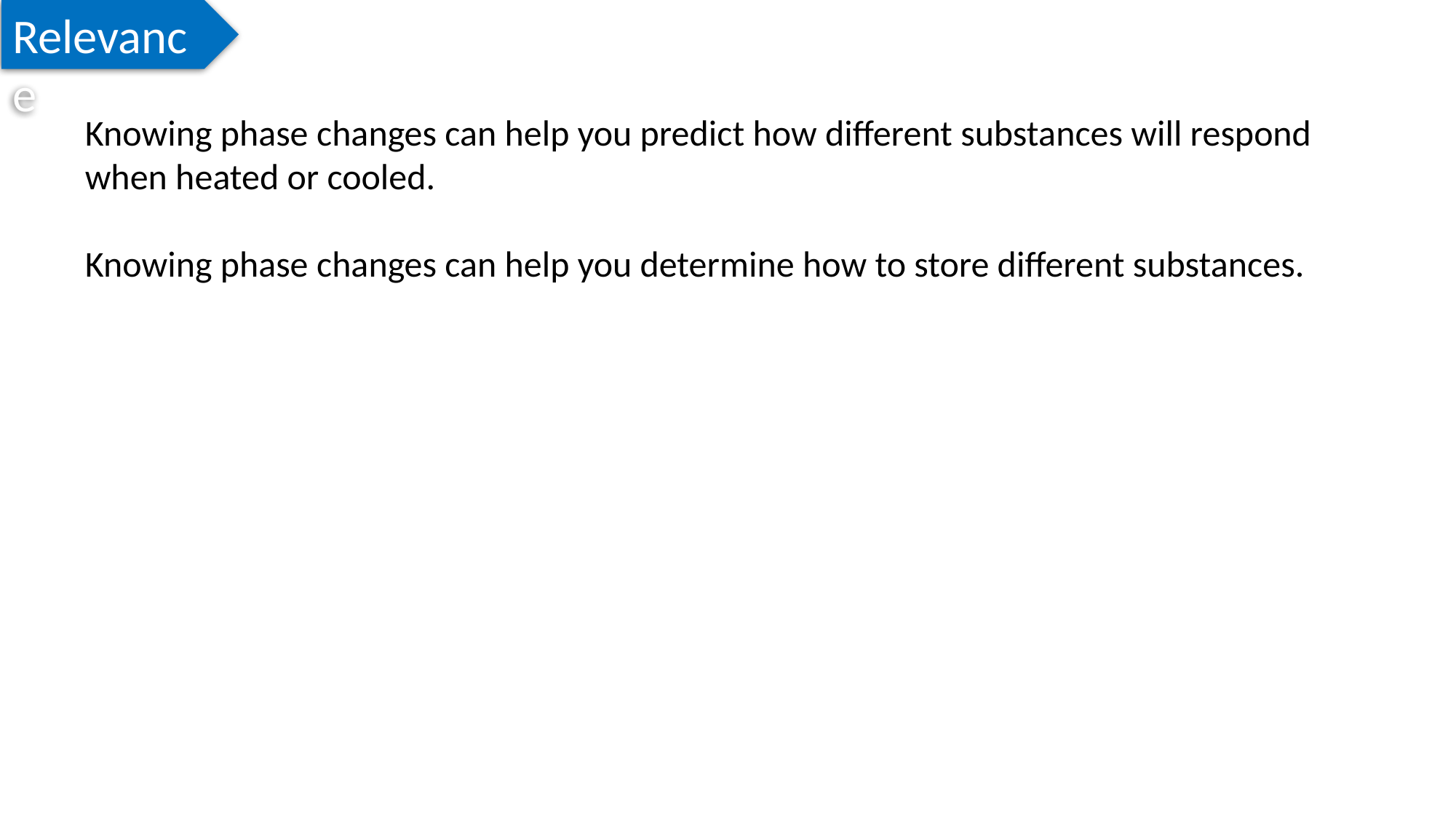

Relevance
Knowing phase changes can help you predict how different substances will respond when heated or cooled.

Knowing phase changes can help you determine how to store different substances.